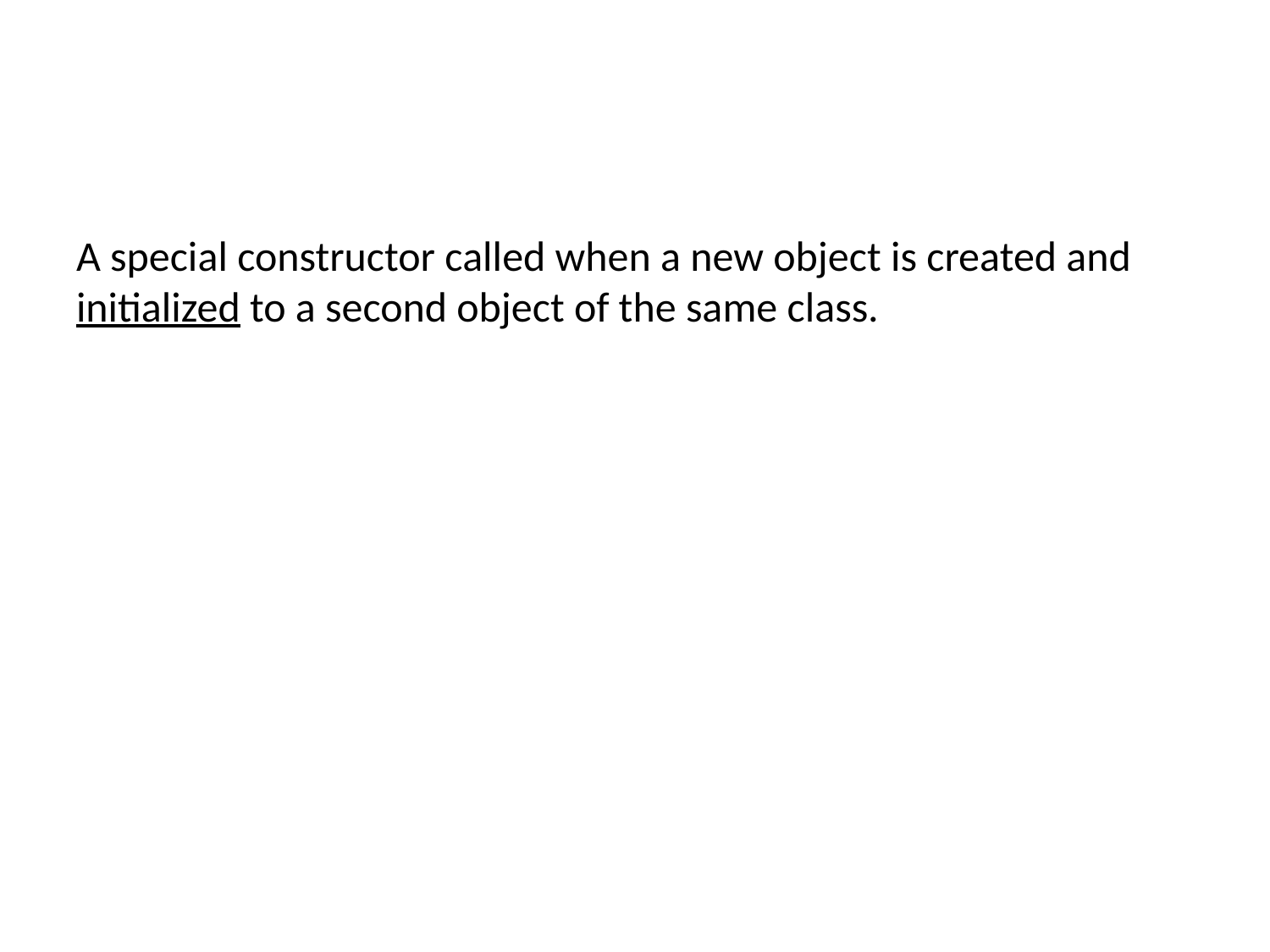

A special constructor called when a new object is created and initialized to a second object of the same class.